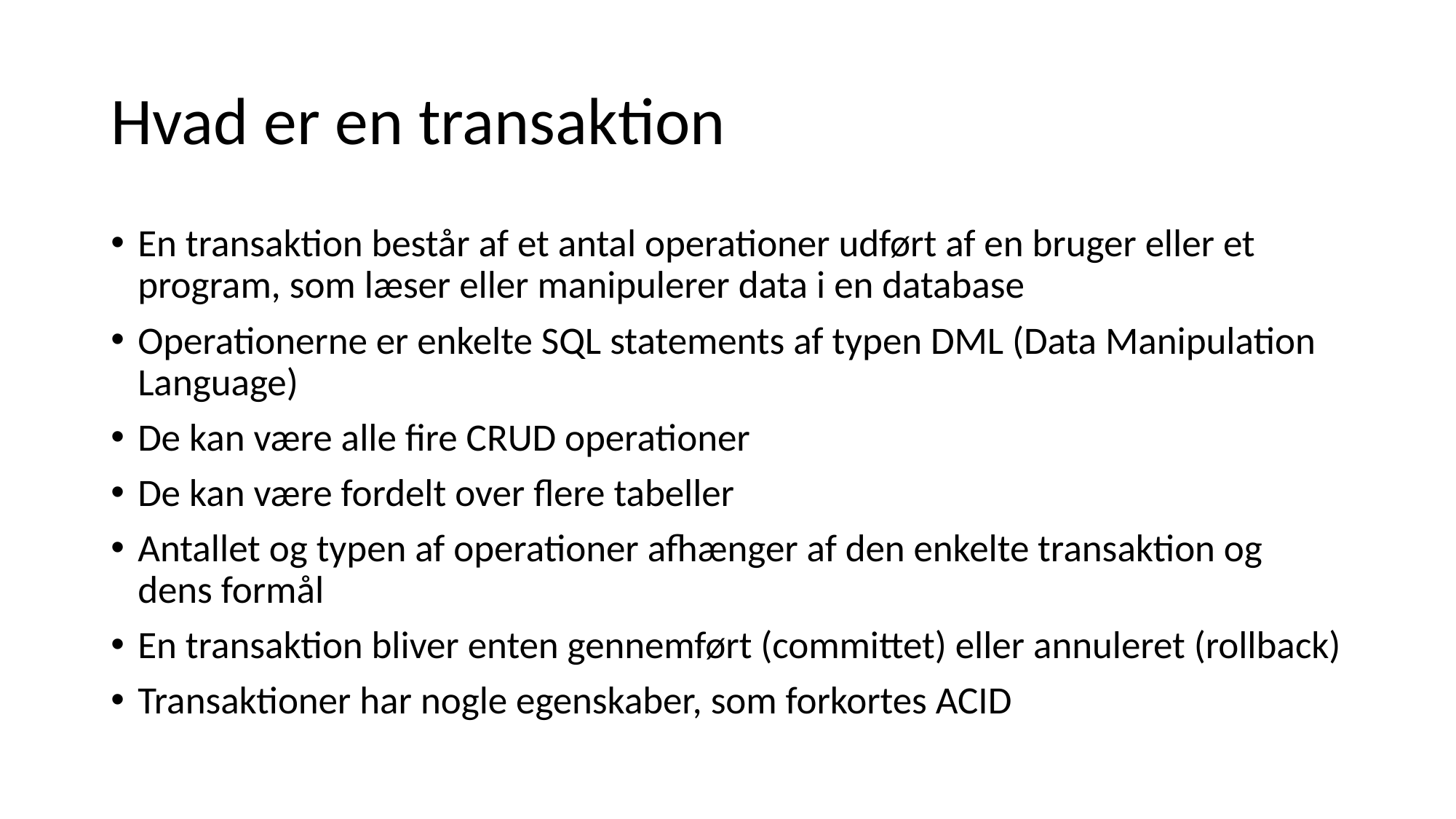

# Hvad er en transaktion
En transaktion består af et antal operationer udført af en bruger eller et program, som læser eller manipulerer data i en database
Operationerne er enkelte SQL statements af typen DML (Data Manipulation Language)
De kan være alle fire CRUD operationer
De kan være fordelt over flere tabeller
Antallet og typen af operationer afhænger af den enkelte transaktion og dens formål
En transaktion bliver enten gennemført (committet) eller annuleret (rollback)
Transaktioner har nogle egenskaber, som forkortes ACID